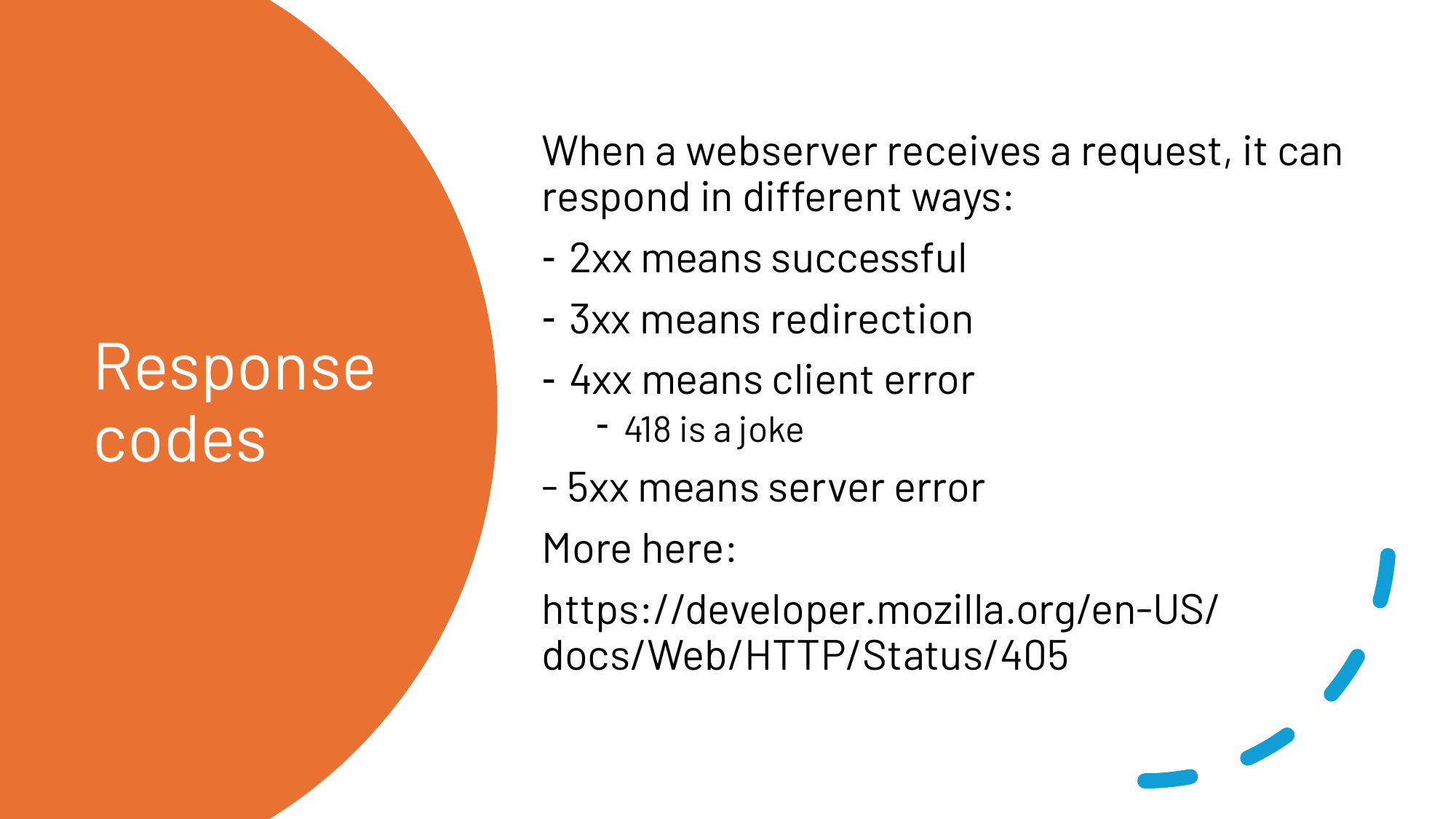

When a webserver receives a request, it can respond in different ways:
2xx means successful
3xx means redirection
4xx means client error
418 is a joke
- 5xx means server error
More here:
https://developer.mozilla.org/en-US/docs/Web/HTTP/Status/405
# Response codes